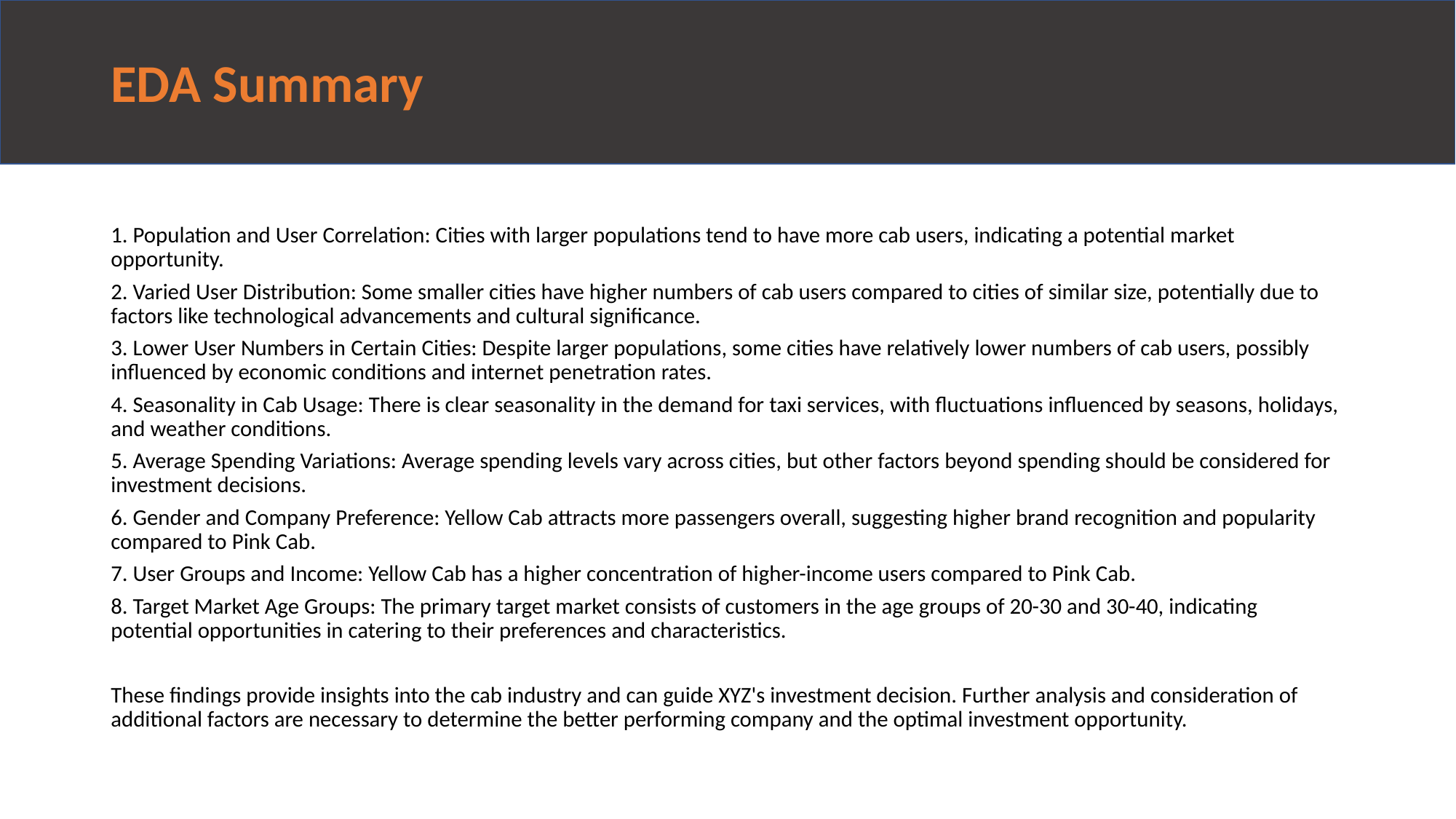

# EDA Summary
1. Population and User Correlation: Cities with larger populations tend to have more cab users, indicating a potential market opportunity.
2. Varied User Distribution: Some smaller cities have higher numbers of cab users compared to cities of similar size, potentially due to factors like technological advancements and cultural significance.
3. Lower User Numbers in Certain Cities: Despite larger populations, some cities have relatively lower numbers of cab users, possibly influenced by economic conditions and internet penetration rates.
4. Seasonality in Cab Usage: There is clear seasonality in the demand for taxi services, with fluctuations influenced by seasons, holidays, and weather conditions.
5. Average Spending Variations: Average spending levels vary across cities, but other factors beyond spending should be considered for investment decisions.
6. Gender and Company Preference: Yellow Cab attracts more passengers overall, suggesting higher brand recognition and popularity compared to Pink Cab.
7. User Groups and Income: Yellow Cab has a higher concentration of higher-income users compared to Pink Cab.
8. Target Market Age Groups: The primary target market consists of customers in the age groups of 20-30 and 30-40, indicating potential opportunities in catering to their preferences and characteristics.

These findings provide insights into the cab industry and can guide XYZ's investment decision. Further analysis and consideration of additional factors are necessary to determine the better performing company and the optimal investment opportunity.